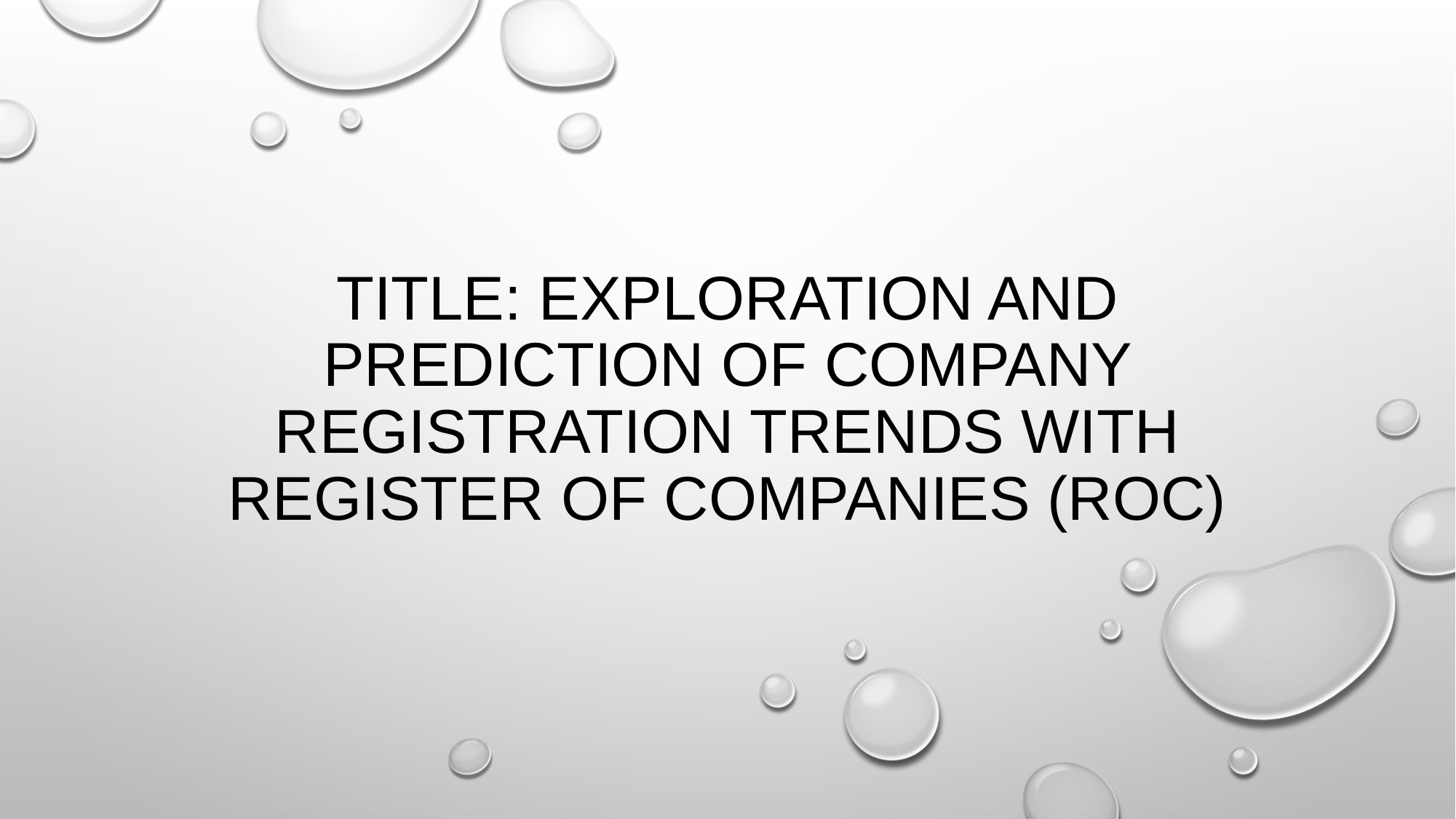

# Title: Exploration and Prediction of Company Registration Trends with Register of Companies (ROC)